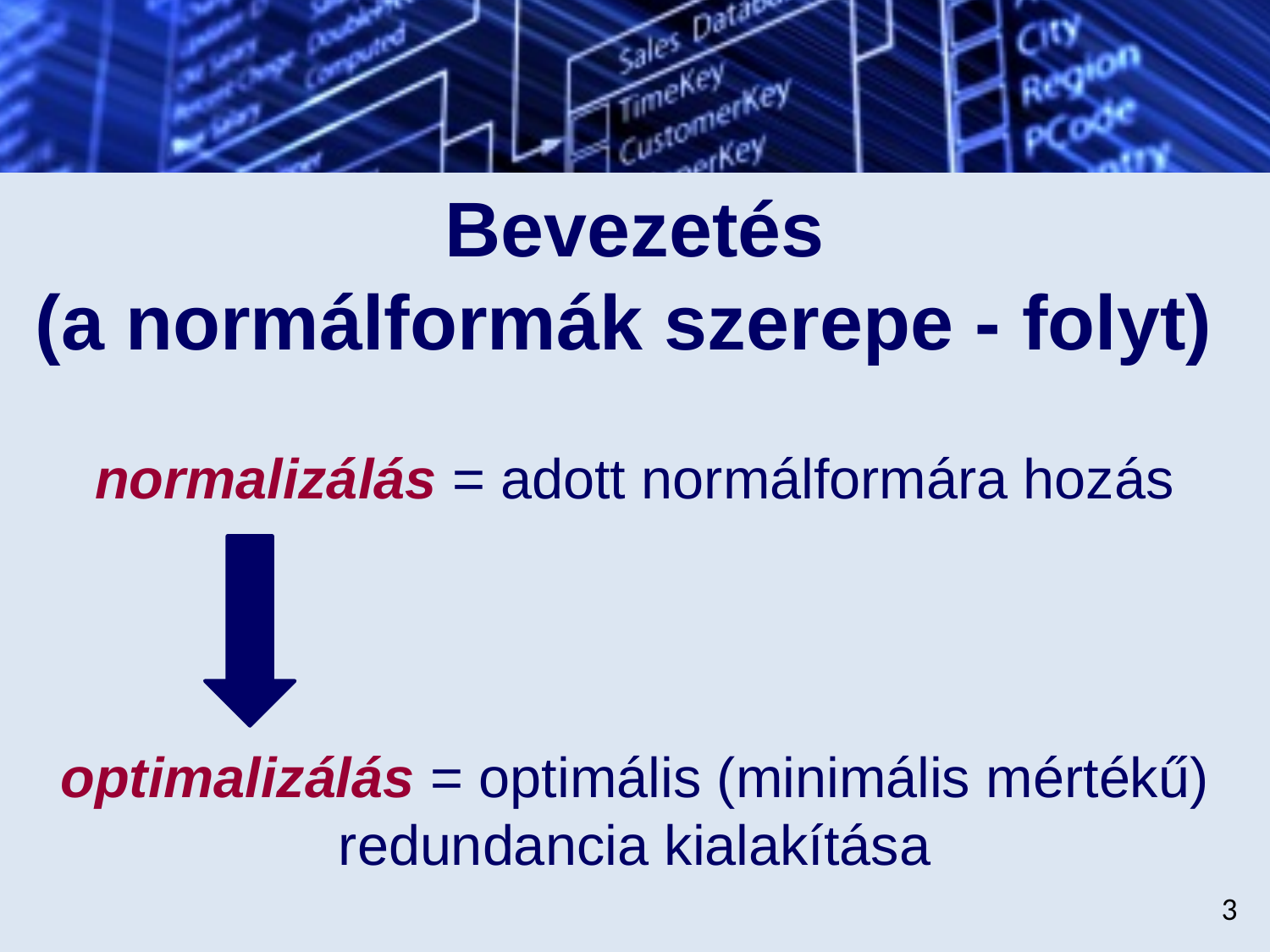

# Bevezetés (a normálformák szerepe - folyt)
normalizálás = adott normálformára hozás

optimalizálás = optimális (minimális mértékű) redundancia kialakítása

3